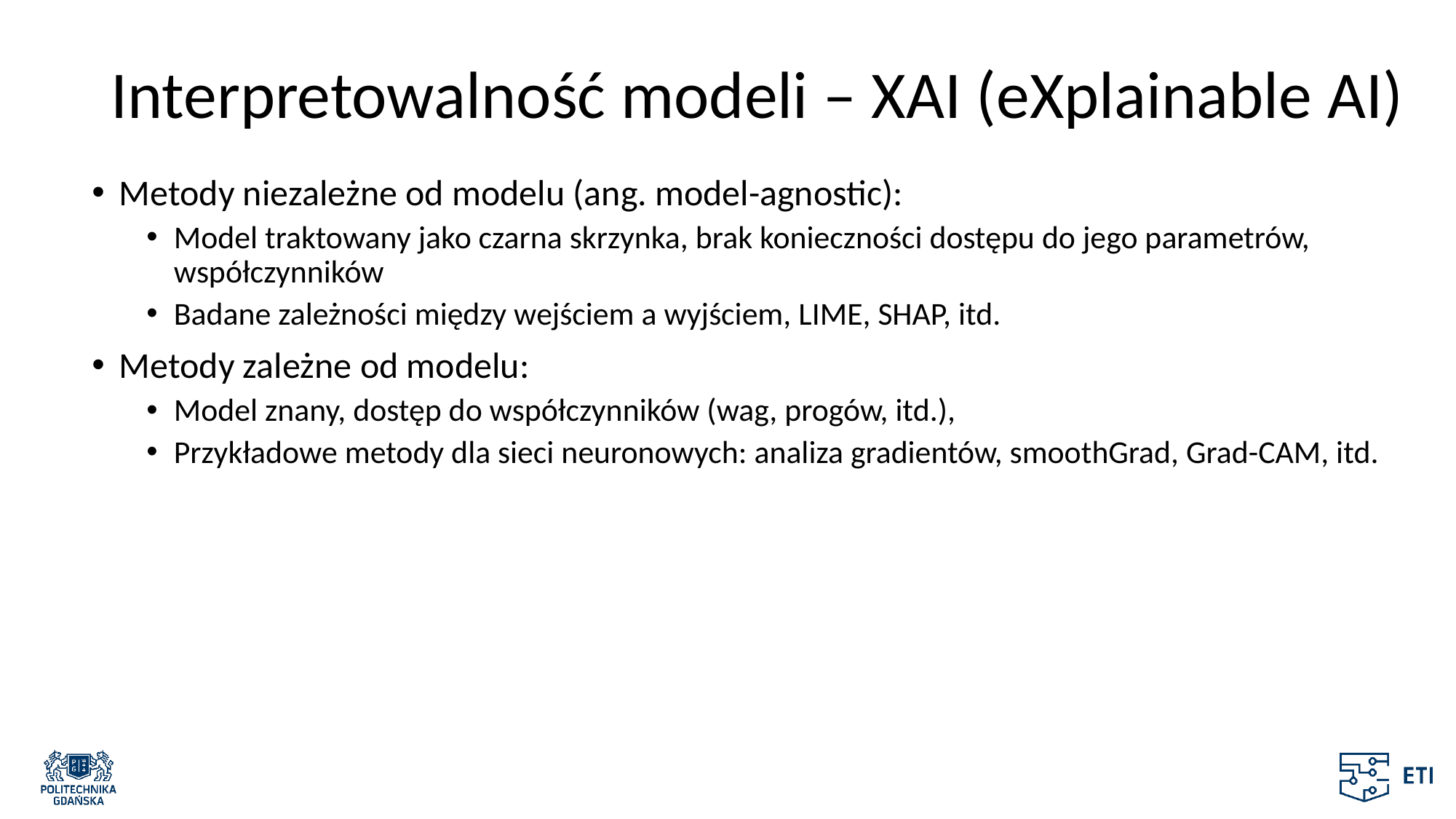

# Interpretowalność modeli – XAI (eXplainable AI)
Metody niezależne od modelu (ang. model-agnostic):
Model traktowany jako czarna skrzynka, brak konieczności dostępu do jego parametrów, współczynników
Badane zależności między wejściem a wyjściem, LIME, SHAP, itd.
Metody zależne od modelu:
Model znany, dostęp do współczynników (wag, progów, itd.),
Przykładowe metody dla sieci neuronowych: analiza gradientów, smoothGrad, Grad-CAM, itd.